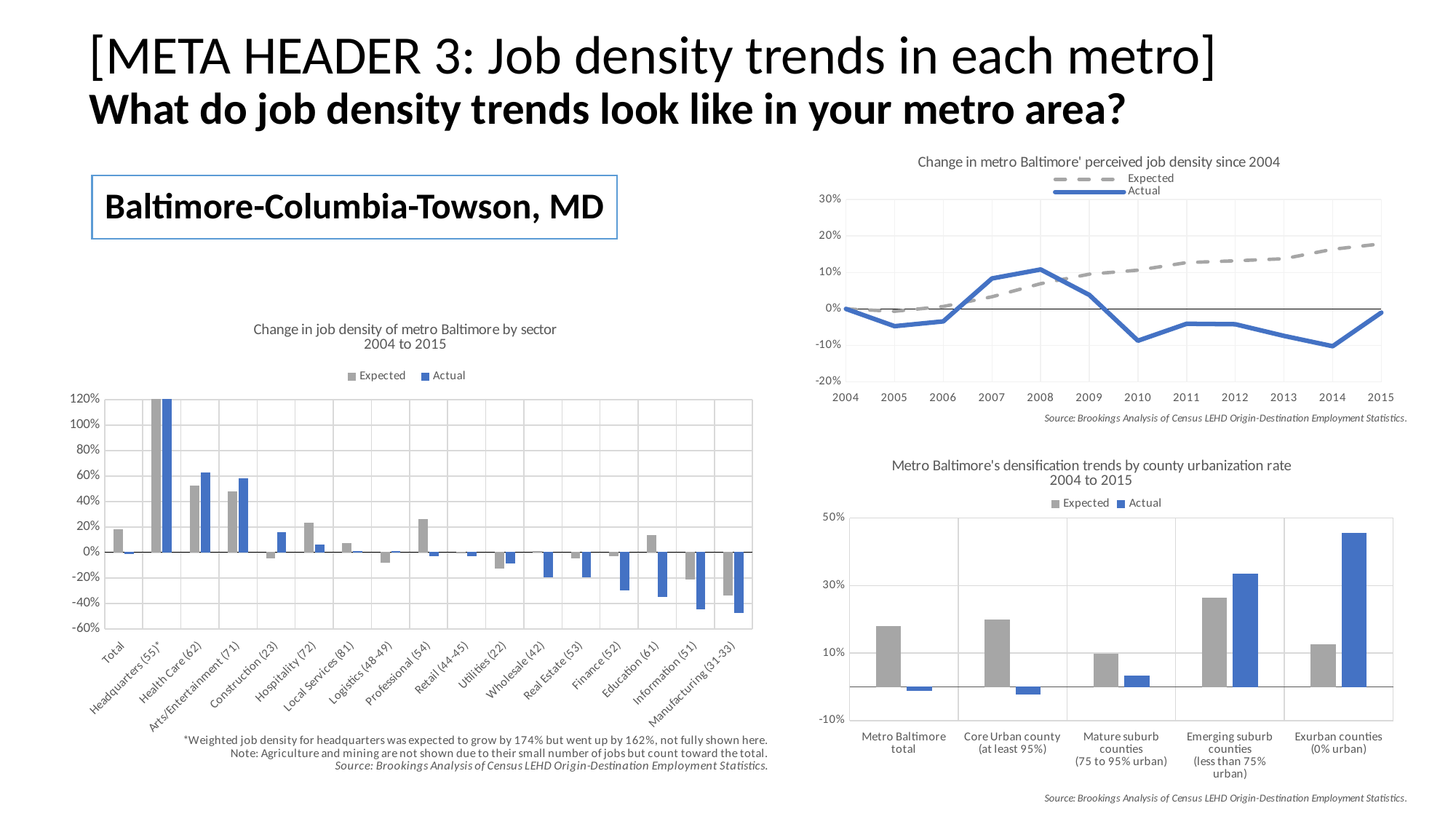

# [META HEADER 3: Job density trends in each metro] What do job density trends look like in your metro area?

### Chart: Change in metro Baltimore' perceived job density since 2004

| Category | Expected  | Actual  |
|---|---|---|
| 2004 | 0.0 | 0.0 |
| 2005 | -0.006458080468783489 | -0.04746982675771849 |
| 2006 | 0.006578963655741399 | -0.03416012887692543 |
| 2007 | 0.0332120690357558 | 0.08366457278023787 |
| 2008 | 0.06936379802947812 | 0.10821379036924084 |
| 2009 | 0.09546373137208253 | 0.03818207858612421 |
| 2010 | 0.10638292238004676 | -0.08724445410539305 |
| 2011 | 0.1271768593173097 | -0.04078865333465309 |
| 2012 | 0.13212792892558212 | -0.042116098798325896 |
| 2013 | 0.1377999790814839 | -0.07403000558775608 |
| 2014 | 0.163690369637858 | -0.10235379476902062 |
| 2015 | 0.17853586663762888 | -0.010171635743574714 |
Baltimore-Columbia-Towson, MD

### Chart: Change in job density of metro Baltimore by sector
2004 to 2015

| Category | Expected | Actual |
|---|---|---|
| Total | 0.17853586663762896 | -0.010171635743574749 |
| Headquarters (55)* | 1.7361899462950252 | 1.6182263940158903 |
| Health Care (62) | 0.5246875955247897 | 0.6266605123976738 |
| Arts/Entertainment (71) | 0.4786526229225575 | 0.5776628731863205 |
| Construction (23) | -0.04206570489513792 | 0.1541719017160849 |
| Hospitality (72) | 0.23262572639136098 | 0.05852271950823569 |
| Local Services (81) | 0.06832225861147487 | 0.010442526862060663 |
| Logistics (48-49) | -0.07548833112831327 | 0.009853614715187482 |
| Professional (54) | 0.26098506806943833 | -0.025452401732942335 |
| Retail (44-45) | -0.0048406588682747415 | -0.02941833883333388 |
| Utilities (22) | -0.12300815420366291 | -0.08531851803953827 |
| Wholesale (42) | 0.008986023850823052 | -0.19237031823530004 |
| Real Estate (53) | -0.04317544854814714 | -0.1930638720087358 |
| Finance (52) | -0.024103193707720006 | -0.296869432081097 |
| Education (61) | 0.13213965652462134 | -0.3478543189203814 |
| Information (51) | -0.21093402389962548 | -0.4412588699756339 |
| Manufacturing (31-33) | -0.3365031285052031 | -0.47424682251179245 |

### Chart: Metro Baltimore's densification trends by county urbanization rate
2004 to 2015

| Category | Expected  | Actual |
|---|---|---|
| Metro Baltimore total | 0.17853586663762896 | -0.010171635743574749 |
| Core Urban county
(at least 95%) | 0.19828181259312788 | -0.022436153139286798 |
| Mature suburb counties
(75 to 95% urban) | 0.09730577302363094 | 0.03194614063597003 |
| Emerging suburb counties
(less than 75% urban) | 0.26353331534521246 | 0.3343936921747041 |
| Exurban counties
(0% urban) | 0.12611137421999616 | 0.45465575208100373 |